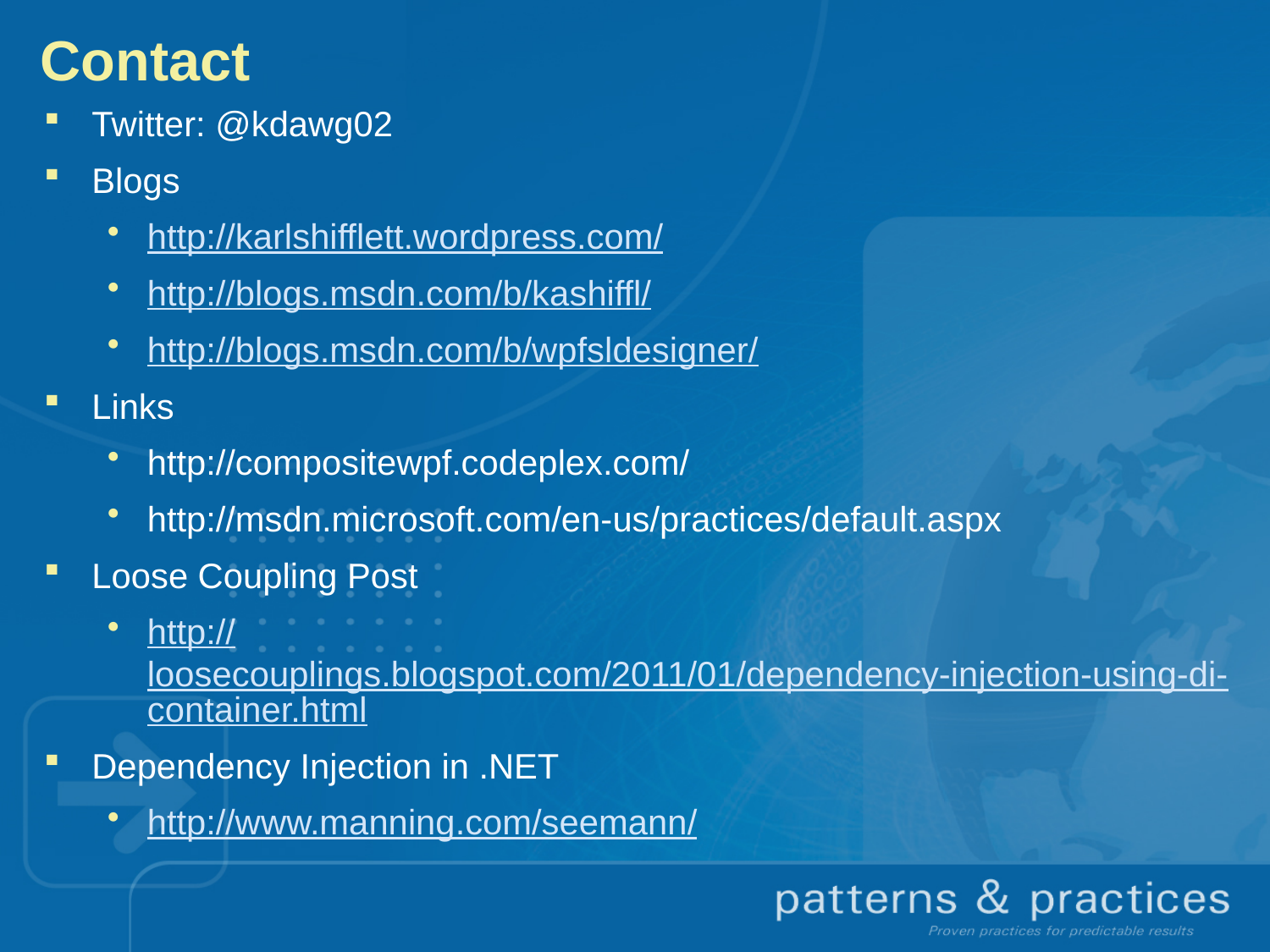

# Contact
Twitter: @kdawg02
Blogs
http://karlshifflett.wordpress.com/
http://blogs.msdn.com/b/kashiffl/
http://blogs.msdn.com/b/wpfsldesigner/
Links
http://compositewpf.codeplex.com/
http://msdn.microsoft.com/en-us/practices/default.aspx
Loose Coupling Post
http://loosecouplings.blogspot.com/2011/01/dependency-injection-using-di-container.html
Dependency Injection in .NET
http://www.manning.com/seemann/